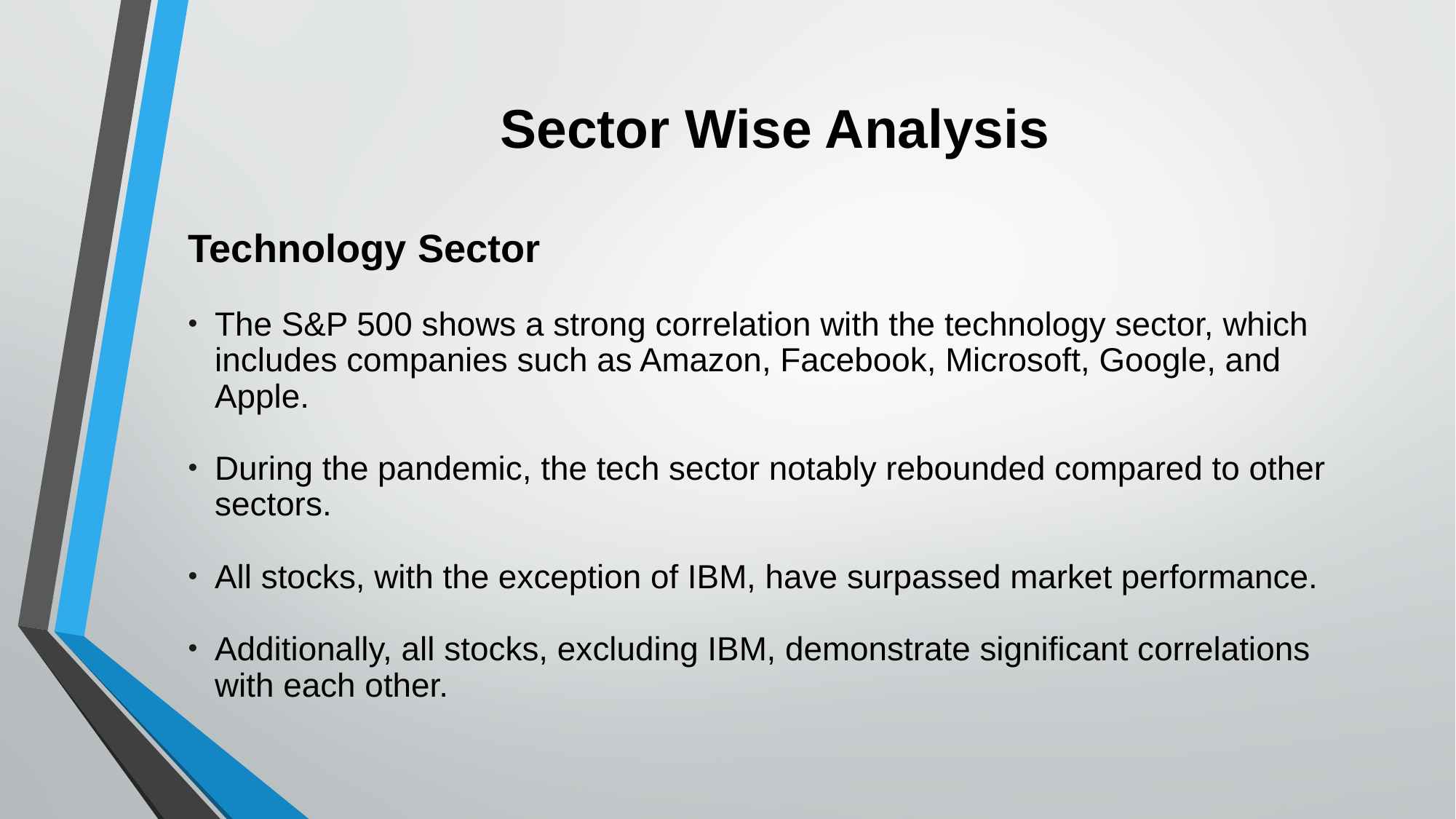

# Sector Wise Analysis
Technology Sector
The S&P 500 shows a strong correlation with the technology sector, which includes companies such as Amazon, Facebook, Microsoft, Google, and Apple.
During the pandemic, the tech sector notably rebounded compared to other sectors.
All stocks, with the exception of IBM, have surpassed market performance.
Additionally, all stocks, excluding IBM, demonstrate significant correlations with each other.